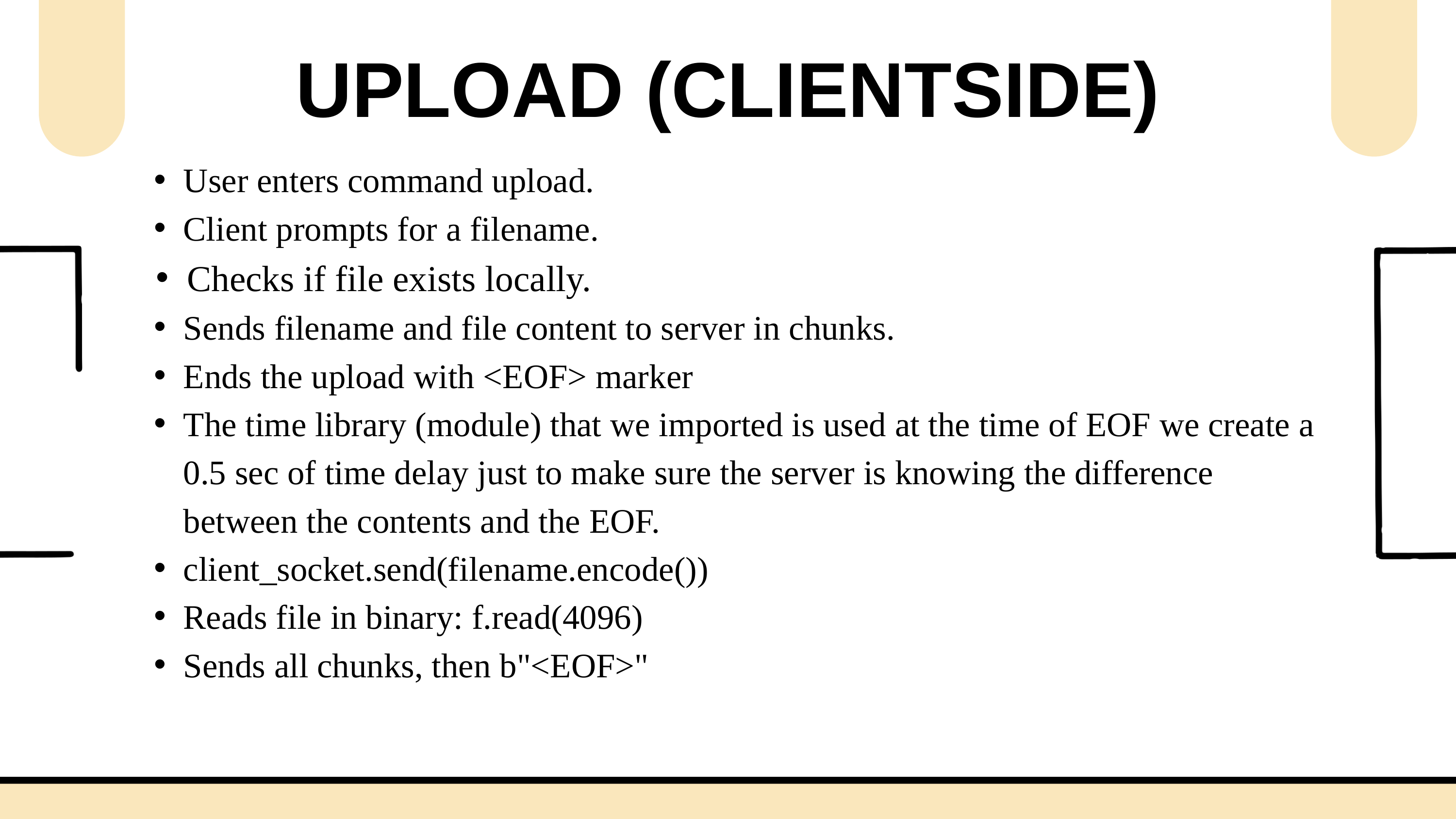

UPLOAD (CLIENTSIDE)
User enters command upload.
Client prompts for a filename.
Checks if file exists locally.
Sends filename and file content to server in chunks.
Ends the upload with <EOF> marker
The time library (module) that we imported is used at the time of EOF we create a 0.5 sec of time delay just to make sure the server is knowing the difference between the contents and the EOF.
client_socket.send(filename.encode())
Reads file in binary: f.read(4096)
Sends all chunks, then b"<EOF>"